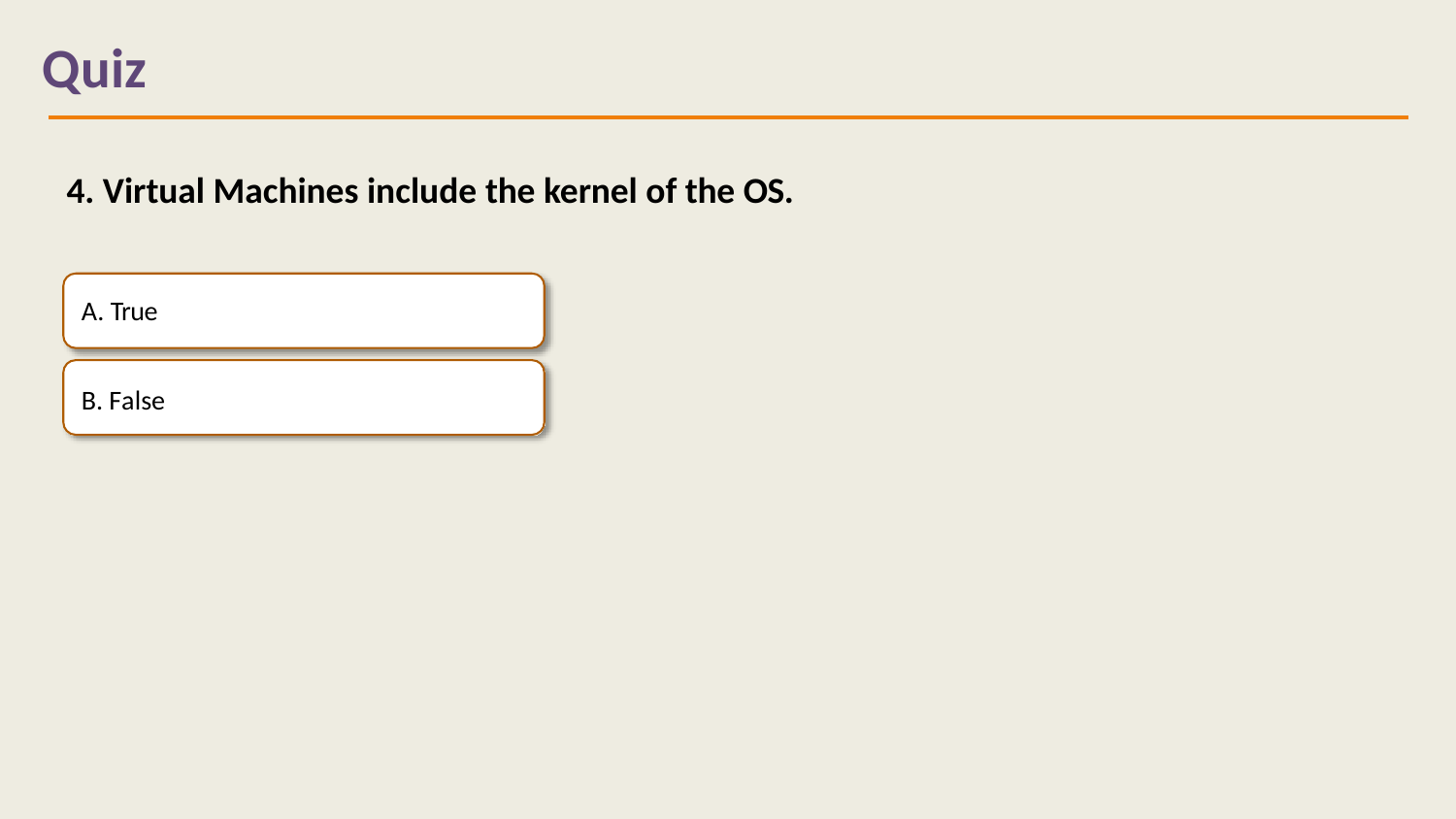

# Quiz
4. Virtual Machines include the kernel of the OS.

True

False